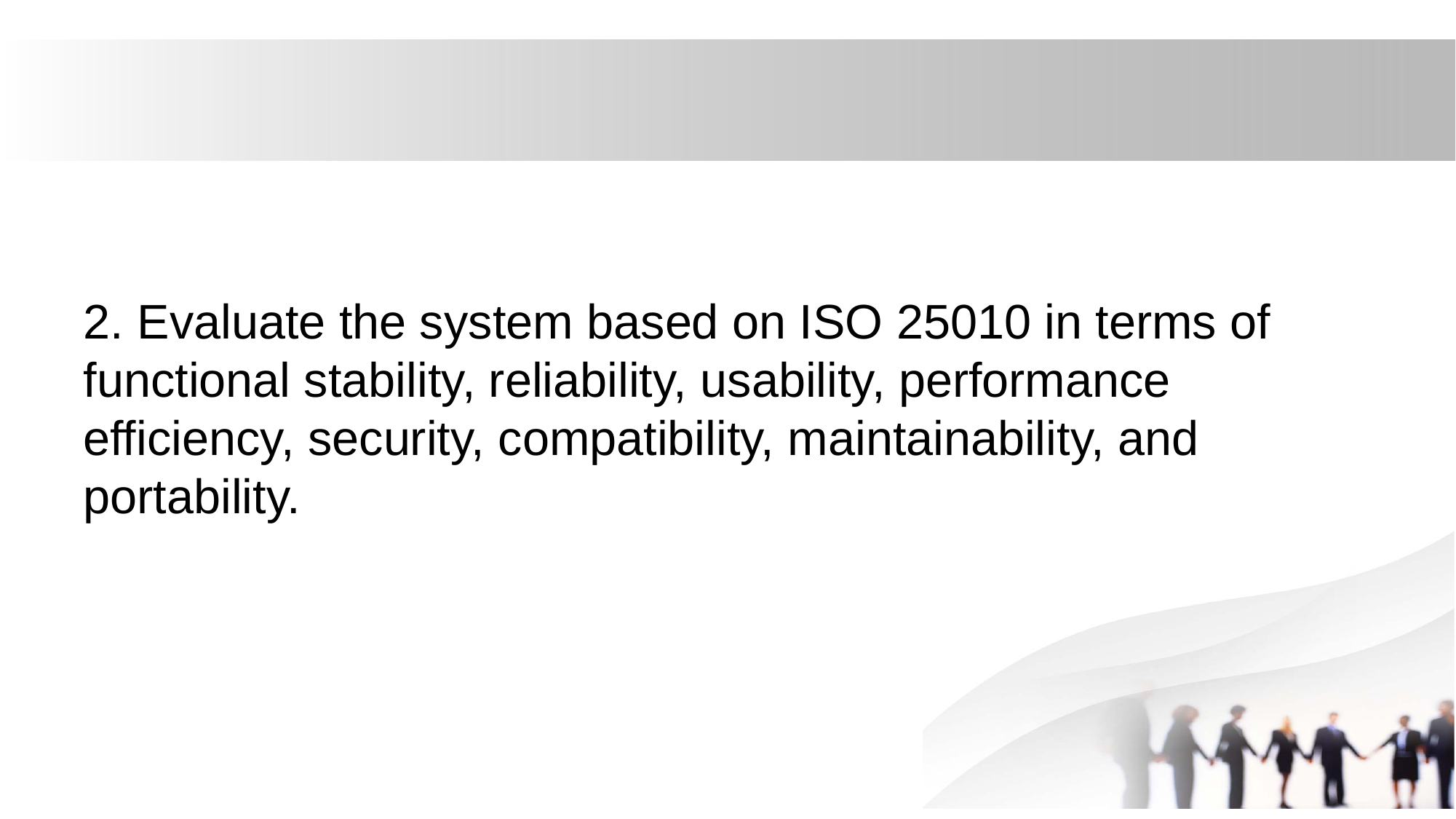

2. Evaluate the system based on ISO 25010 in terms of functional stability, reliability, usability, performance efficiency, security, compatibility, maintainability, and portability.